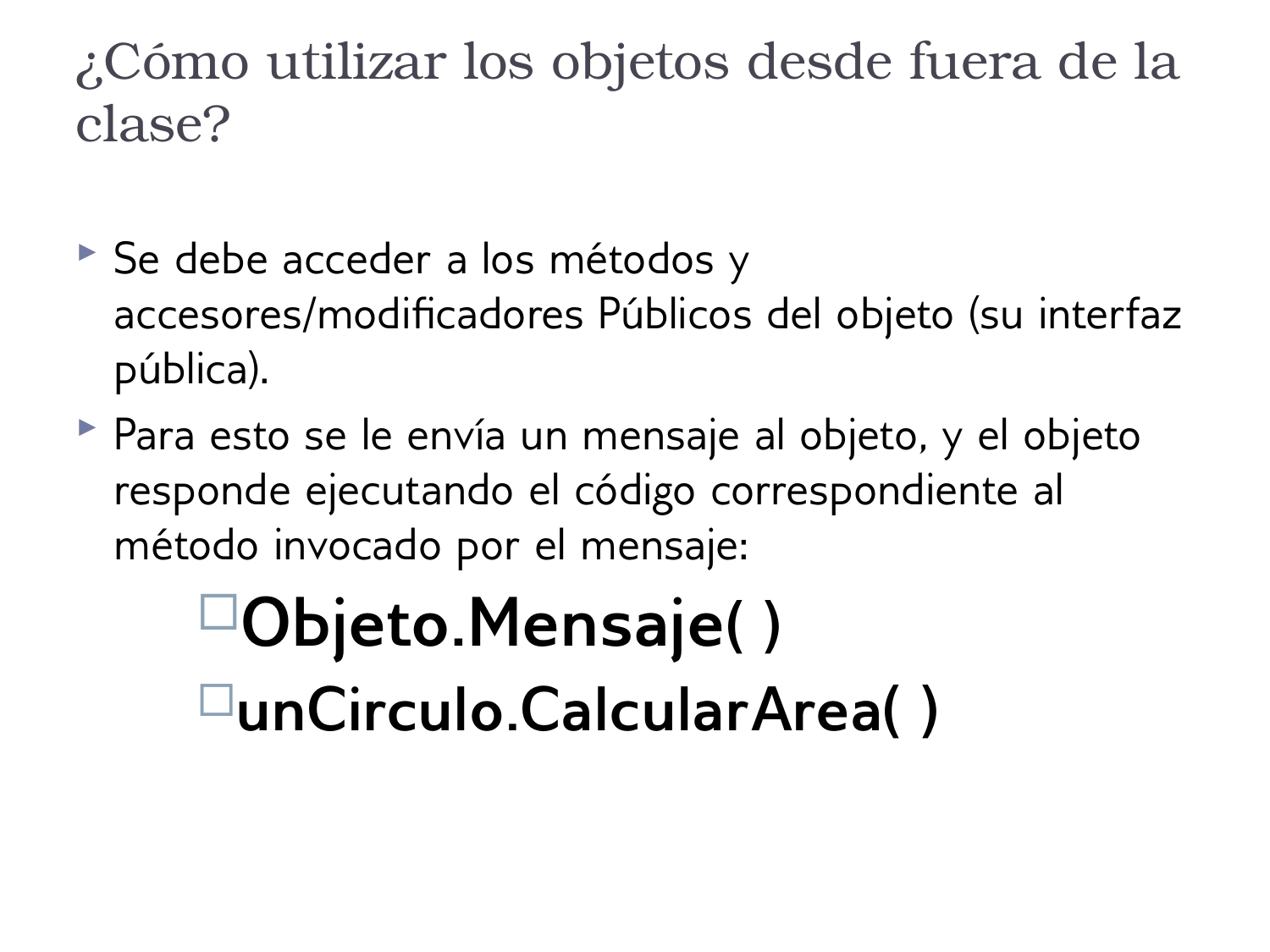

# ¿Cómo utilizar los objetos desde fuera de la clase?
Se debe acceder a los métodos y accesores/modificadores Públicos del objeto (su interfaz pública).
Para esto se le envía un mensaje al objeto, y el objeto responde ejecutando el código correspondiente al método invocado por el mensaje:
Objeto.Mensaje( )
unCirculo.CalcularArea( )